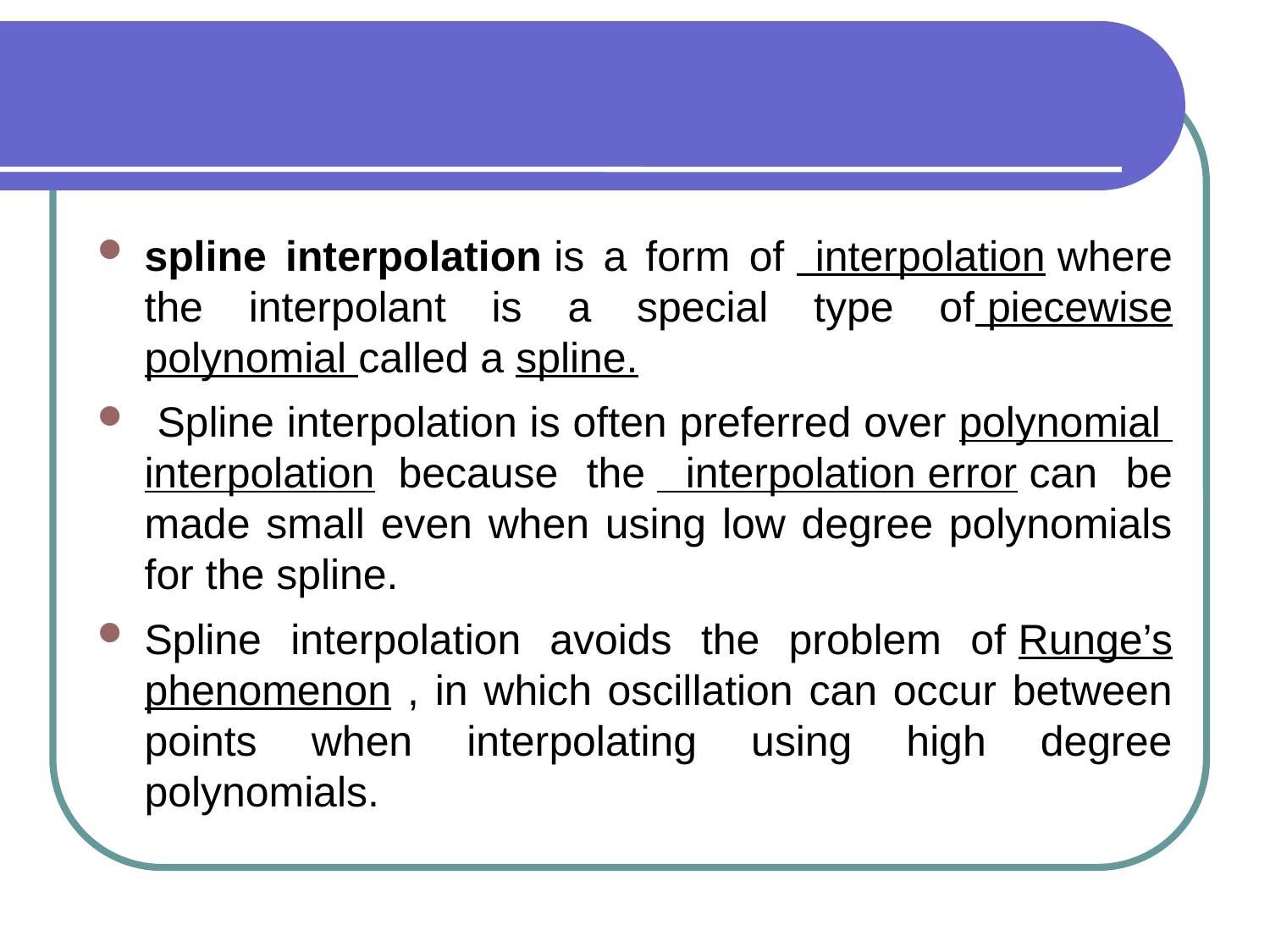

#
spline interpolation is a form of  interpolation where the interpolant is a special type of piecewise polynomial called a spline.
 Spline interpolation is often preferred over polynomial  interpolation  because the  interpolation error can be made small even when using low degree polynomials for the spline.
Spline interpolation avoids the problem of Runge’s phenomenon , in which oscillation can occur between points when interpolating using high degree polynomials.